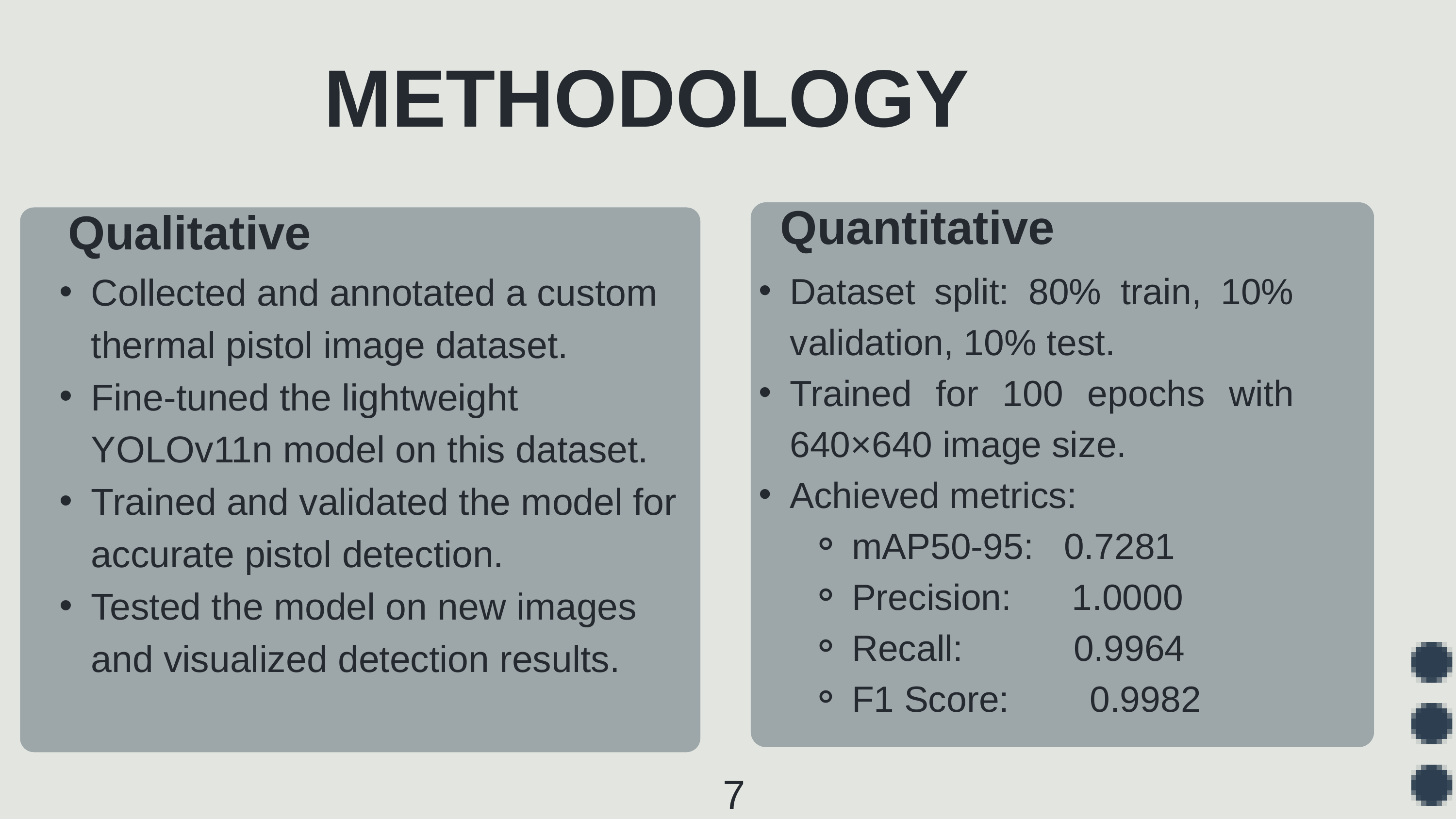

METHODOLOGY

Quantitative
Qualitative
Collected and annotated a custom thermal pistol image dataset.
Fine-tuned the lightweight YOLOv11n model on this dataset.
Trained and validated the model for accurate pistol detection.
Tested the model on new images and visualized detection results.

Dataset split: 80% train, 10% validation, 10% test.
Trained for 100 epochs with 640×640 image size.
Achieved metrics:
mAP50-95:   0.7281
Precision:      1.0000
Recall:           0.9964
F1 Score:        0.9982

7